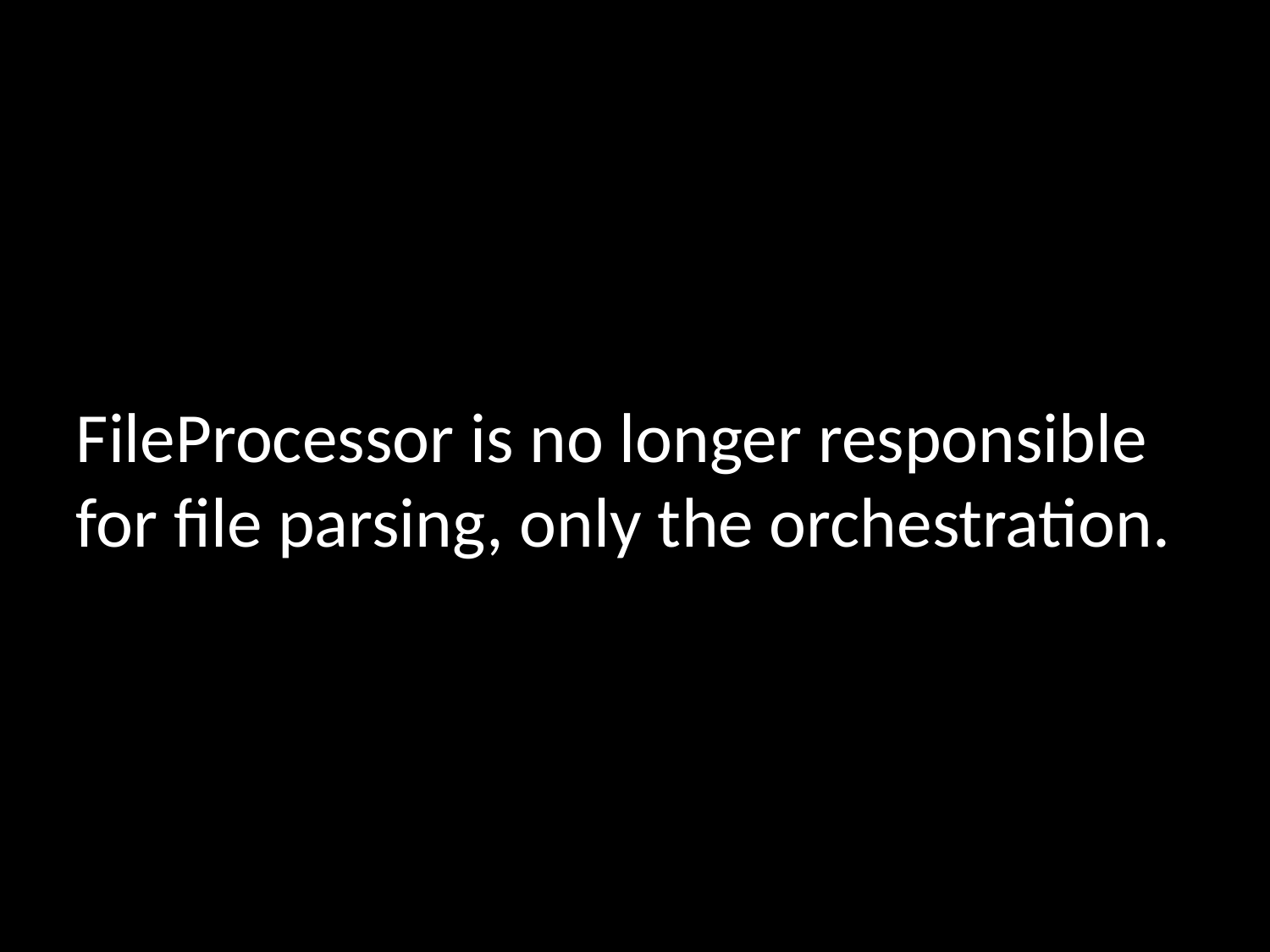

FileProcessor is no longer responsible for file parsing, only the orchestration.